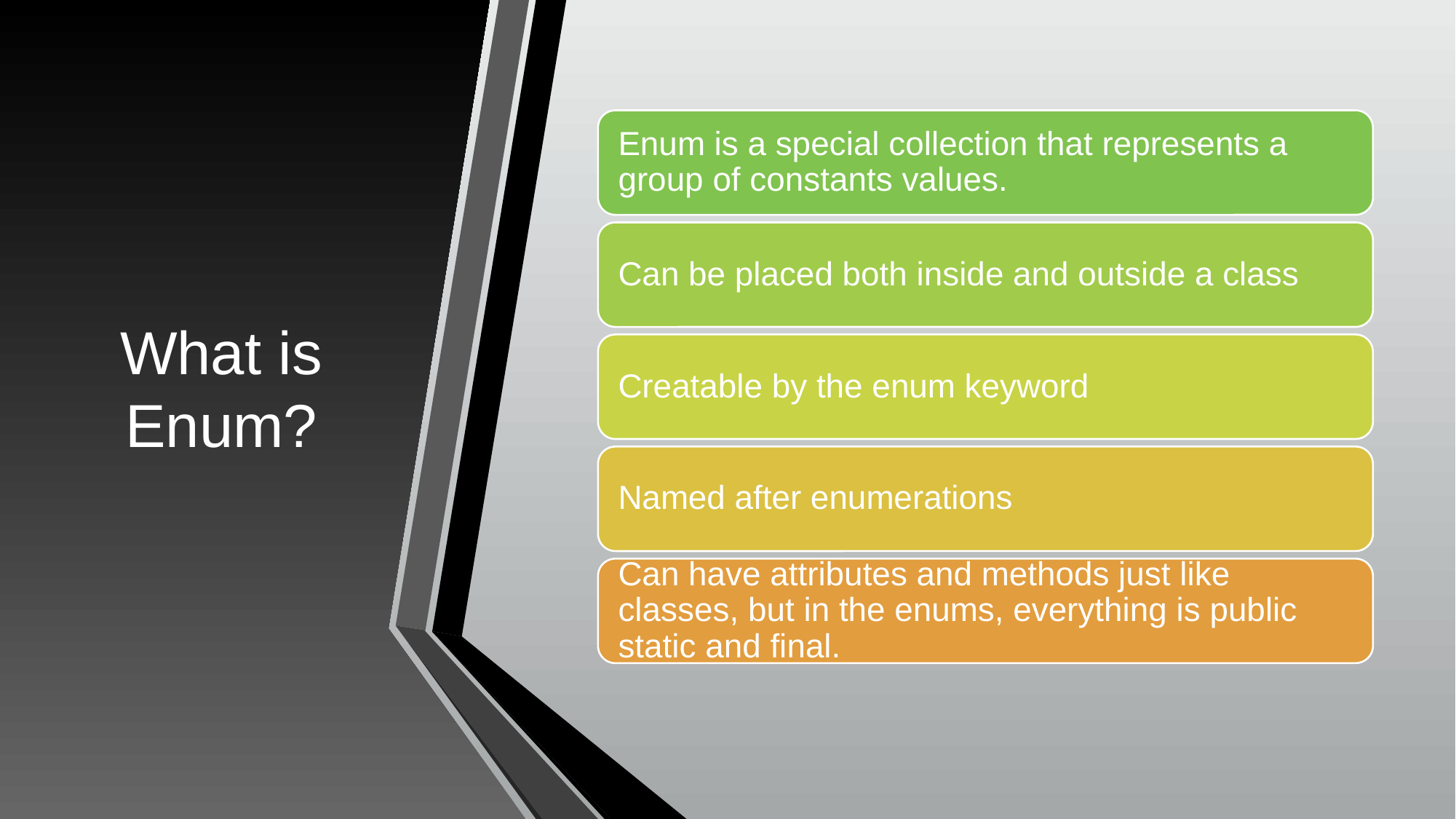

# What is Enum?
Enum is a special collection that represents a group of constants values.
Can be placed both inside and outside a class
Creatable by the enum keyword
Named after enumerations
Can have attributes and methods just like classes, but in the enums, everything is public static and final.